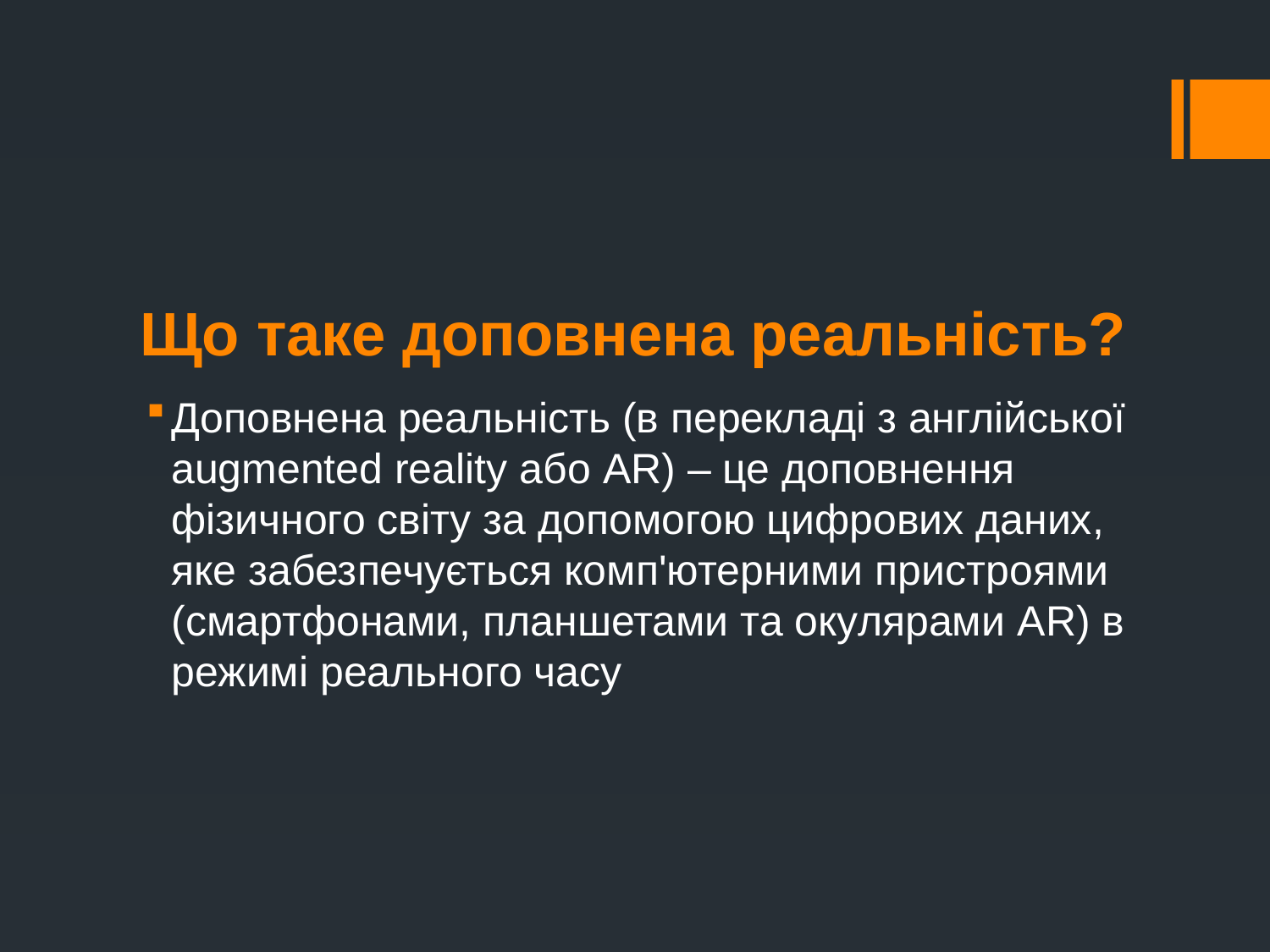

# Що таке доповнена реальність?
Доповнена реальність (в перекладі з англійської augmented reality або AR) – це доповнення фізичного світу за допомогою цифрових даних, яке забезпечується комп'ютерними пристроями (смартфонами, планшетами та окулярами AR) в режимі реального часу